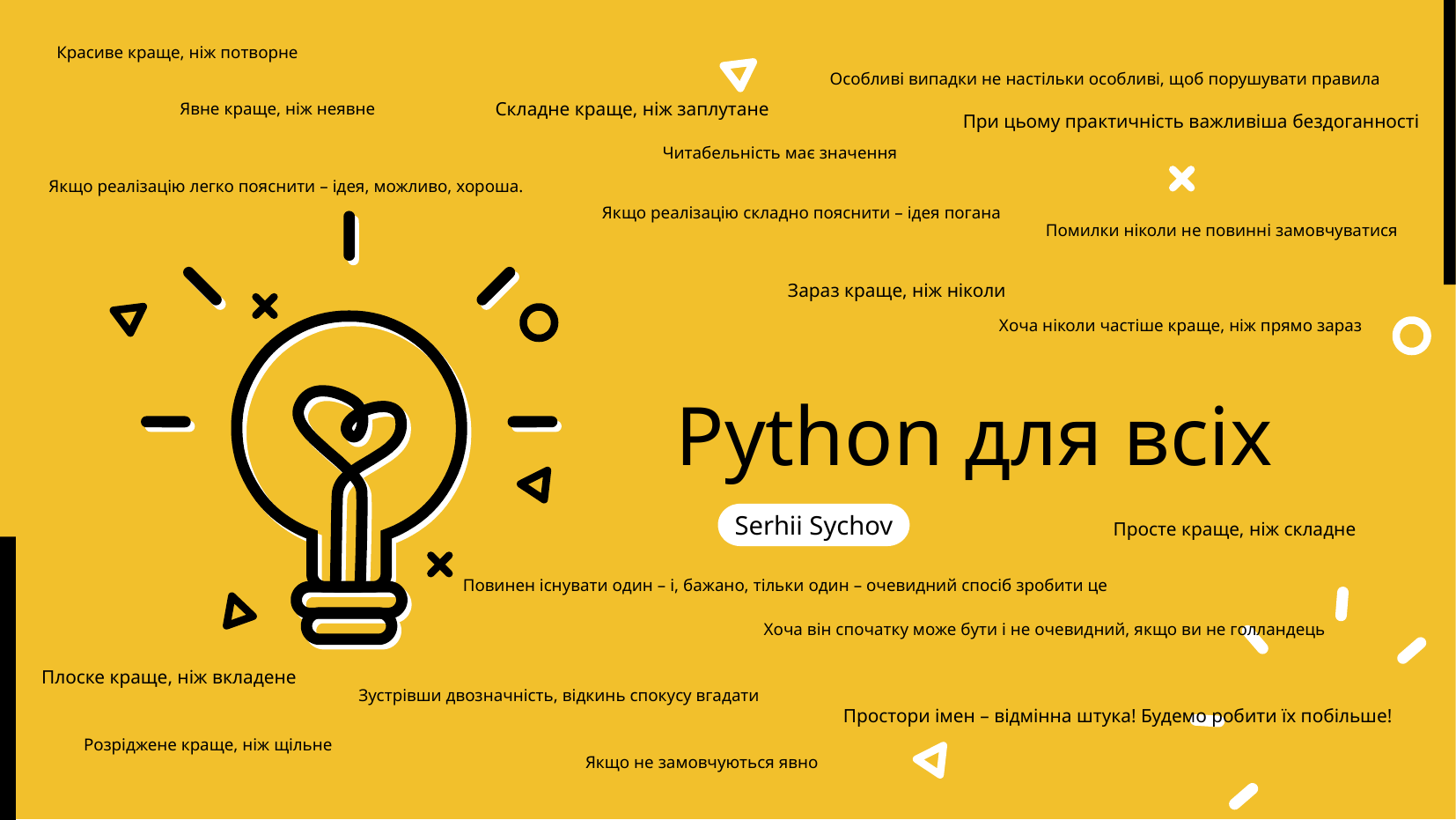

Красиве краще, ніж потворне
Особливі випадки не настільки особливі, щоб порушувати правила
Явне краще, ніж неявне
Складне краще, ніж заплутане
При цьому практичність важливіша бездоганності
Читабельність має значення
Якщо реалізацію легко пояснити – ідея, можливо, хороша.
Якщо реалізацію складно пояснити – ідея погана
Помилки ніколи не повинні замовчуватися
Зараз краще, ніж ніколи
Хоча ніколи частіше краще, ніж прямо зараз
# Python для всіх
Serhii Sychov
Просте краще, ніж складне
Повинен існувати один – і, бажано, тільки один – очевидний спосіб зробити це
Хоча він спочатку може бути і не очевидний, якщо ви не голландець
Плоске краще, ніж вкладене
Зустрівши двозначність, відкинь спокусу вгадати
Простори імен – відмінна штука! Будемо робити їх побільше!
Розріджене краще, ніж щільне
Якщо не замовчуються явно